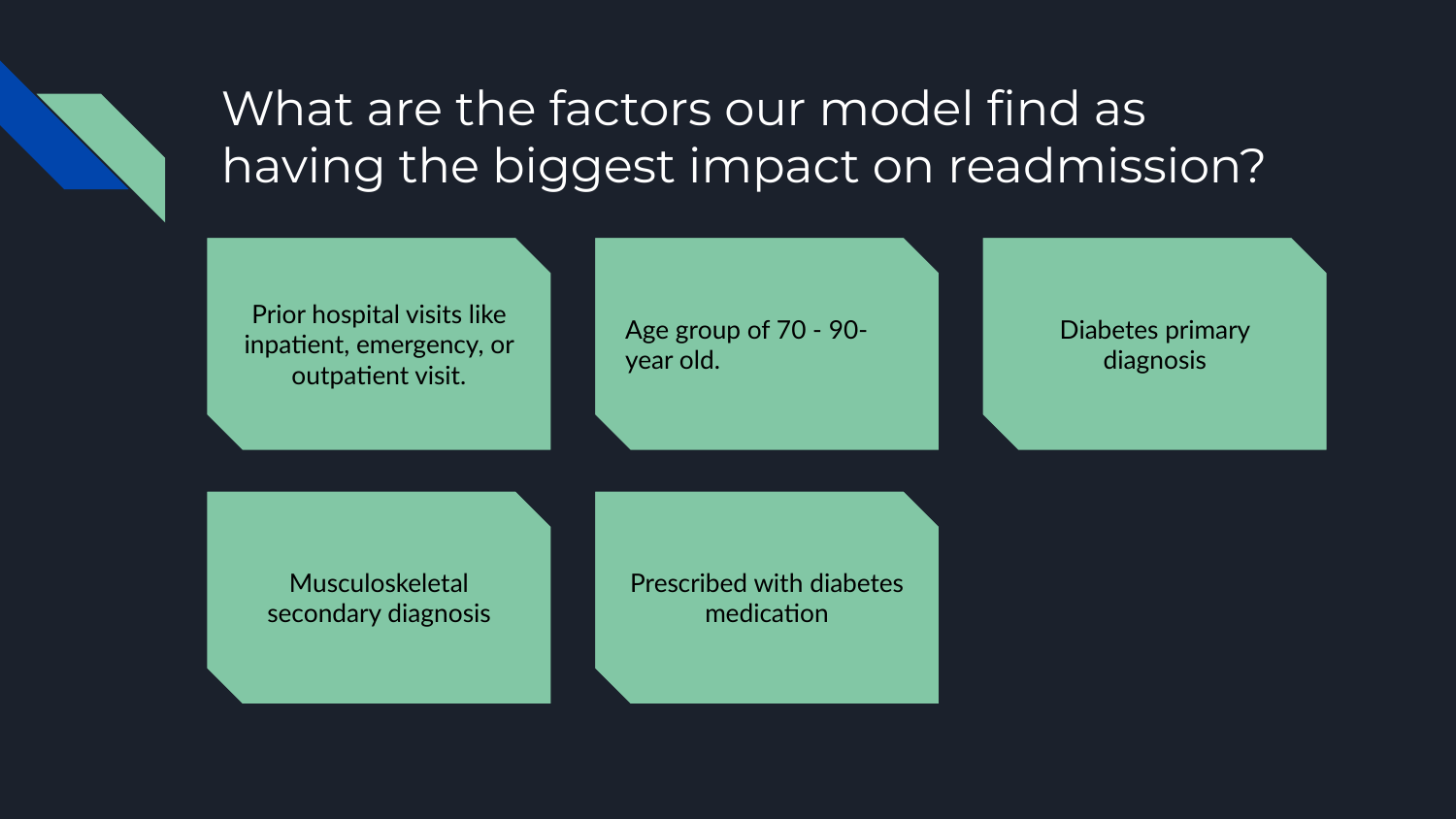

# What are the factors our model find as having the biggest impact on readmission?
Prior hospital visits like inpatient, emergency, or outpatient visit.
Age group of 70 - 90-year old.
Diabetes primary diagnosis
Musculoskeletal secondary diagnosis
Prescribed with diabetes medication